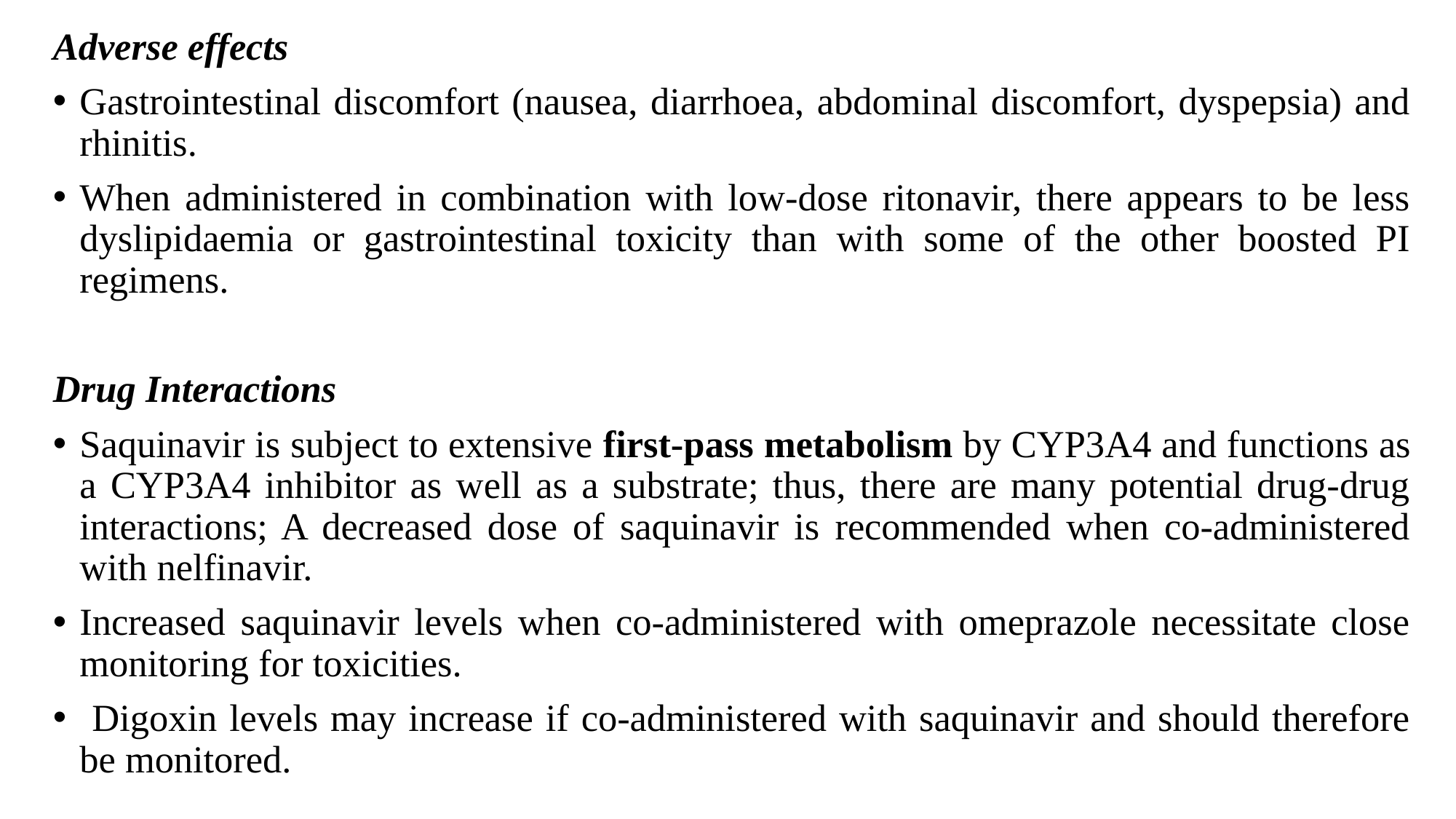

Adverse effects
Gastrointestinal discomfort (nausea, diarrhoea, abdominal discomfort, dyspepsia) and rhinitis.
When administered in combination with low-dose ritonavir, there appears to be less dyslipidaemia or gastrointestinal toxicity than with some of the other boosted PI regimens.

Drug Interactions
Saquinavir is subject to extensive first-pass metabolism by CYP3A4 and functions as a CYP3A4 inhibitor as well as a substrate; thus, there are many potential drug-drug interactions; A decreased dose of saquinavir is recommended when co-administered with nelfinavir.
Increased saquinavir levels when co-administered with omeprazole necessitate close monitoring for toxicities.
 Digoxin levels may increase if co-administered with saquinavir and should therefore be monitored.